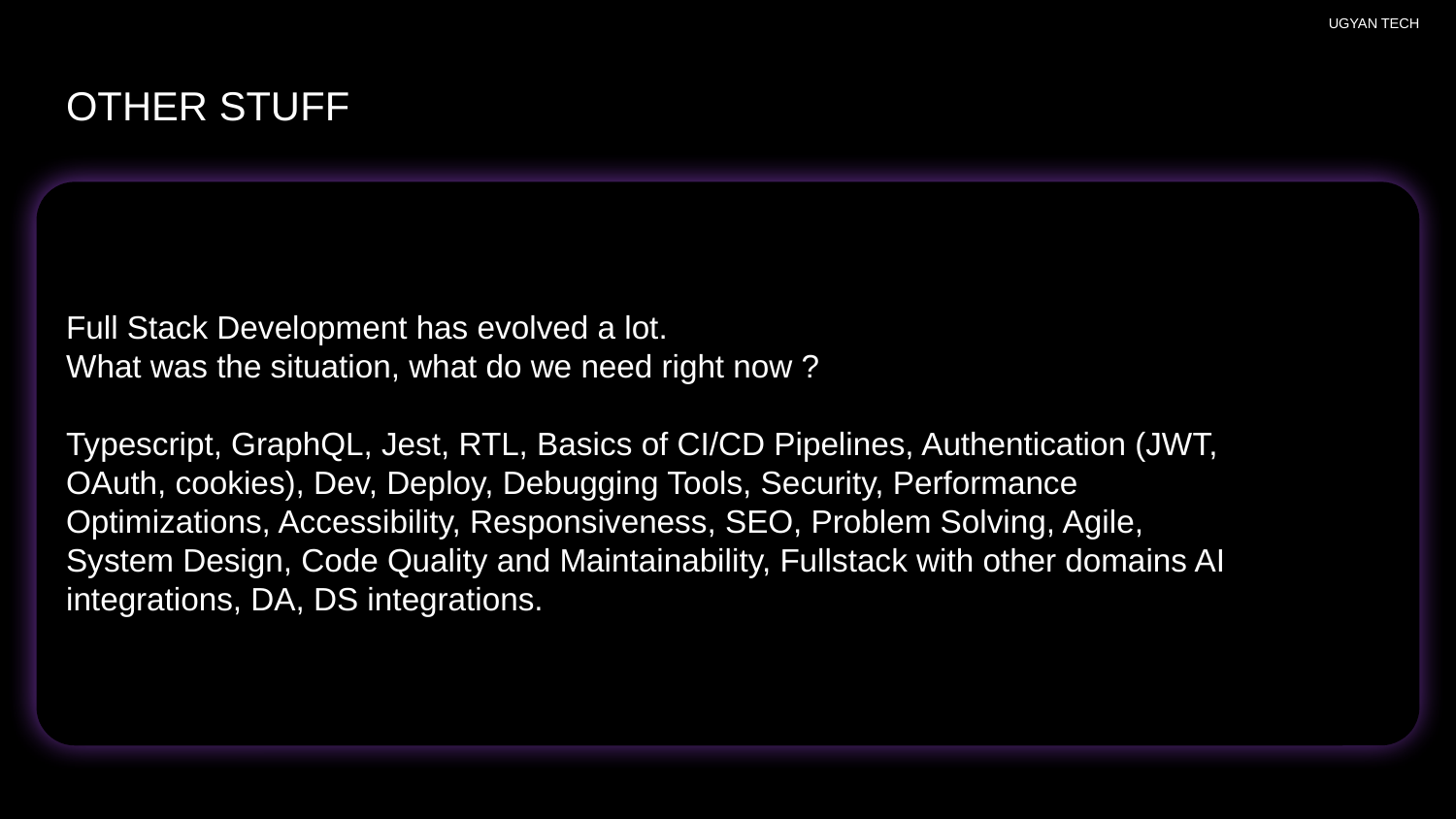

UGYAN TECH
OTHER STUFF
v
Full Stack Development has evolved a lot.
What was the situation, what do we need right now ?

Typescript, GraphQL, Jest, RTL, Basics of CI/CD Pipelines, Authentication (JWT, OAuth, cookies), Dev, Deploy, Debugging Tools, Security, Performance Optimizations, Accessibility, Responsiveness, SEO, Problem Solving, Agile, System Design, Code Quality and Maintainability, Fullstack with other domains AI integrations, DA, DS integrations.